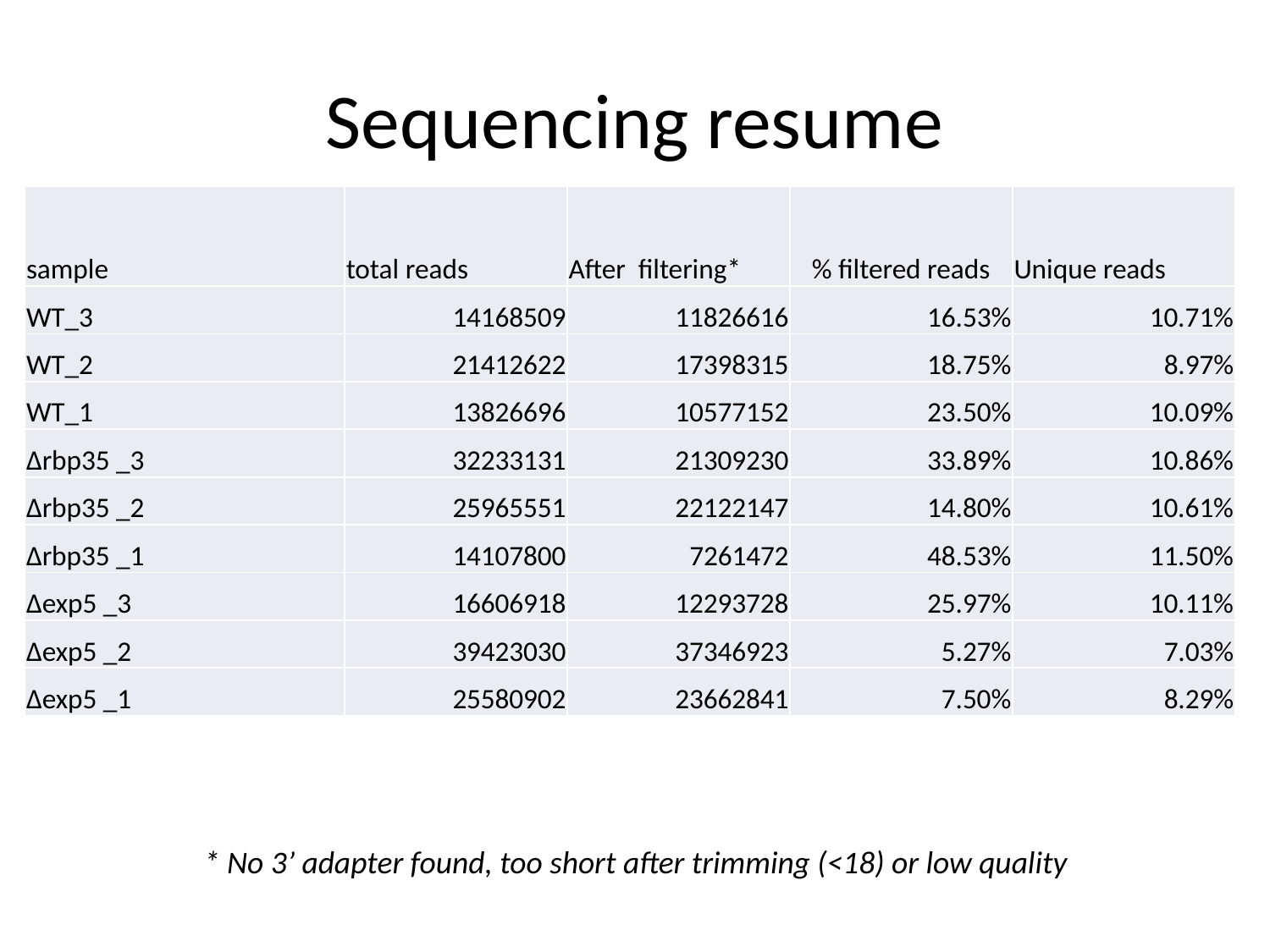

# Sequencing resume
| sample | total reads | After filtering\* | % filtered reads | Unique reads |
| --- | --- | --- | --- | --- |
| WT\_3 | 14168509 | 11826616 | 16.53% | 10.71% |
| WT\_2 | 21412622 | 17398315 | 18.75% | 8.97% |
| WT\_1 | 13826696 | 10577152 | 23.50% | 10.09% |
| ∆rbp35 \_3 | 32233131 | 21309230 | 33.89% | 10.86% |
| ∆rbp35 \_2 | 25965551 | 22122147 | 14.80% | 10.61% |
| ∆rbp35 \_1 | 14107800 | 7261472 | 48.53% | 11.50% |
| ∆exp5 \_3 | 16606918 | 12293728 | 25.97% | 10.11% |
| ∆exp5 \_2 | 39423030 | 37346923 | 5.27% | 7.03% |
| ∆exp5 \_1 | 25580902 | 23662841 | 7.50% | 8.29% |
* No 3’ adapter found, too short after trimming (<18) or low quality